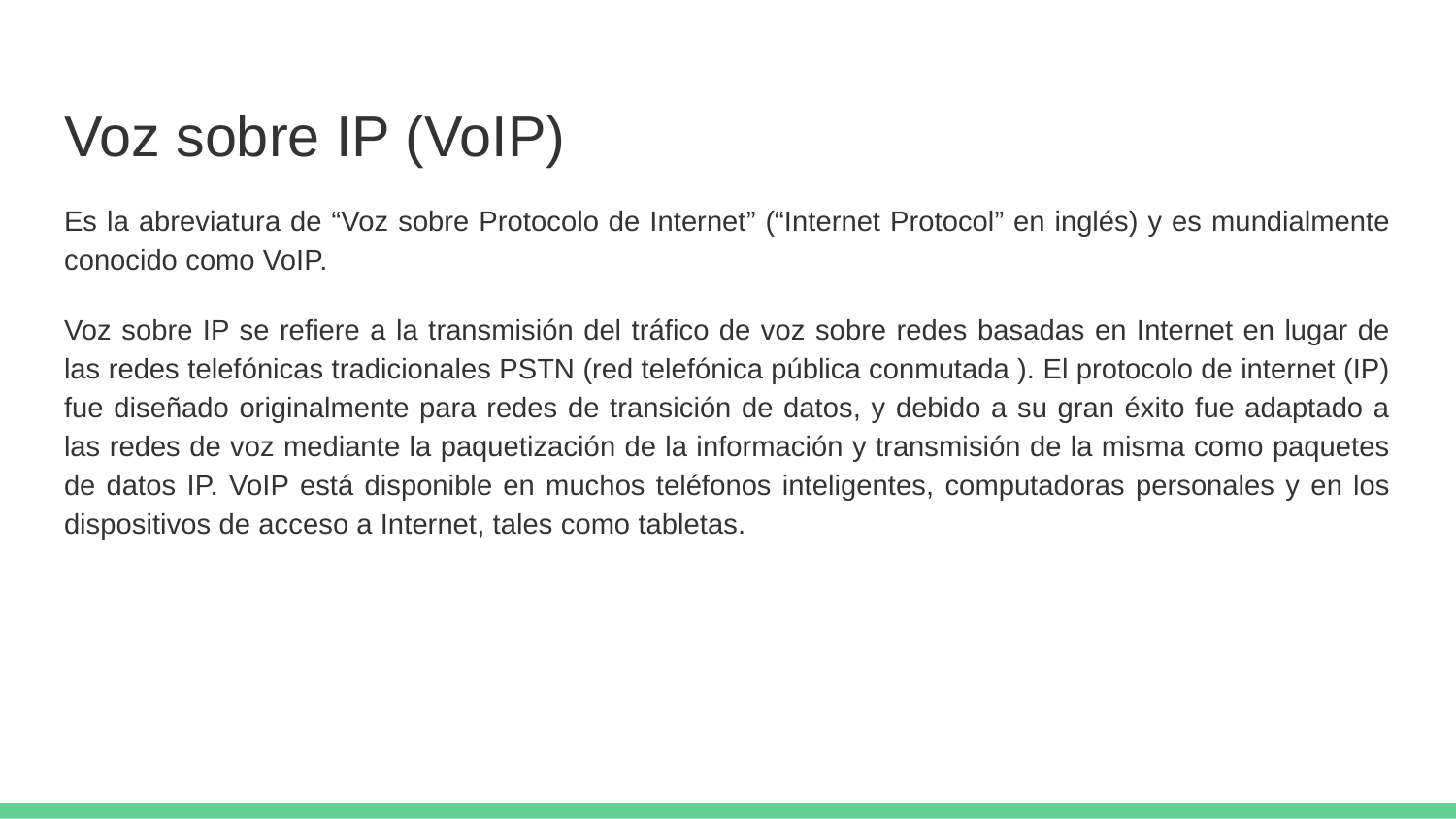

# Voz sobre IP (VoIP)

Es la abreviatura de “Voz sobre Protocolo de Internet” (“Internet Protocol” en inglés) y es mundialmente conocido como VoIP.
Voz sobre IP se refiere a la transmisión del tráfico de voz sobre redes basadas en Internet en lugar de las redes telefónicas tradicionales PSTN (red telefónica pública conmutada ). El protocolo de internet (IP) fue diseñado originalmente para redes de transición de datos, y debido a su gran éxito fue adaptado a las redes de voz mediante la paquetización de la información y transmisión de la misma como paquetes de datos IP. VoIP está disponible en muchos teléfonos inteligentes, computadoras personales y en los dispositivos de acceso a Internet, tales como tabletas.